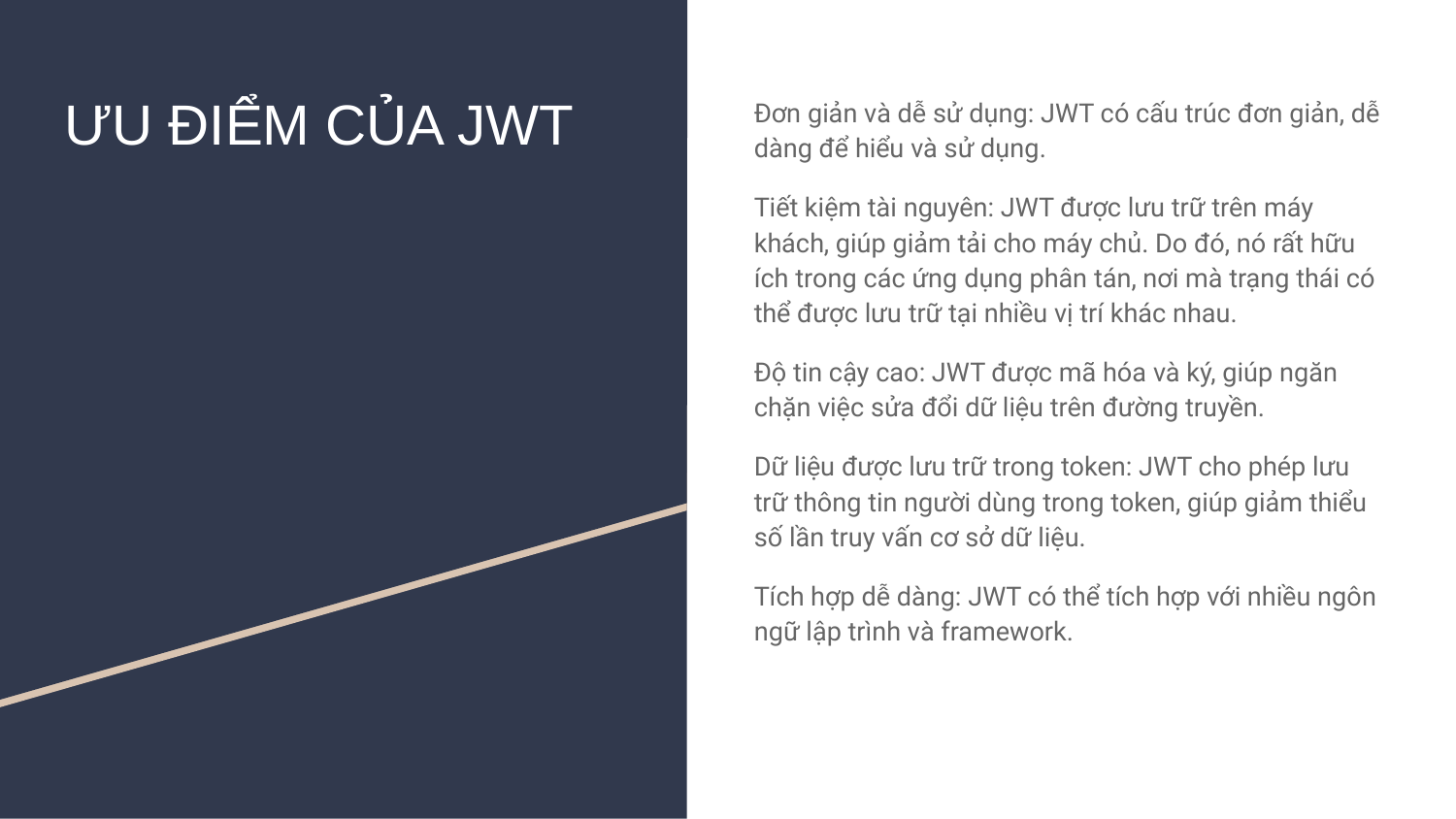

# ƯU ĐIỂM CỦA JWT
Đơn giản và dễ sử dụng: JWT có cấu trúc đơn giản, dễ dàng để hiểu và sử dụng.
Tiết kiệm tài nguyên: JWT được lưu trữ trên máy khách, giúp giảm tải cho máy chủ. Do đó, nó rất hữu ích trong các ứng dụng phân tán, nơi mà trạng thái có thể được lưu trữ tại nhiều vị trí khác nhau.
Độ tin cậy cao: JWT được mã hóa và ký, giúp ngăn chặn việc sửa đổi dữ liệu trên đường truyền.
Dữ liệu được lưu trữ trong token: JWT cho phép lưu trữ thông tin người dùng trong token, giúp giảm thiểu số lần truy vấn cơ sở dữ liệu.
Tích hợp dễ dàng: JWT có thể tích hợp với nhiều ngôn ngữ lập trình và framework.